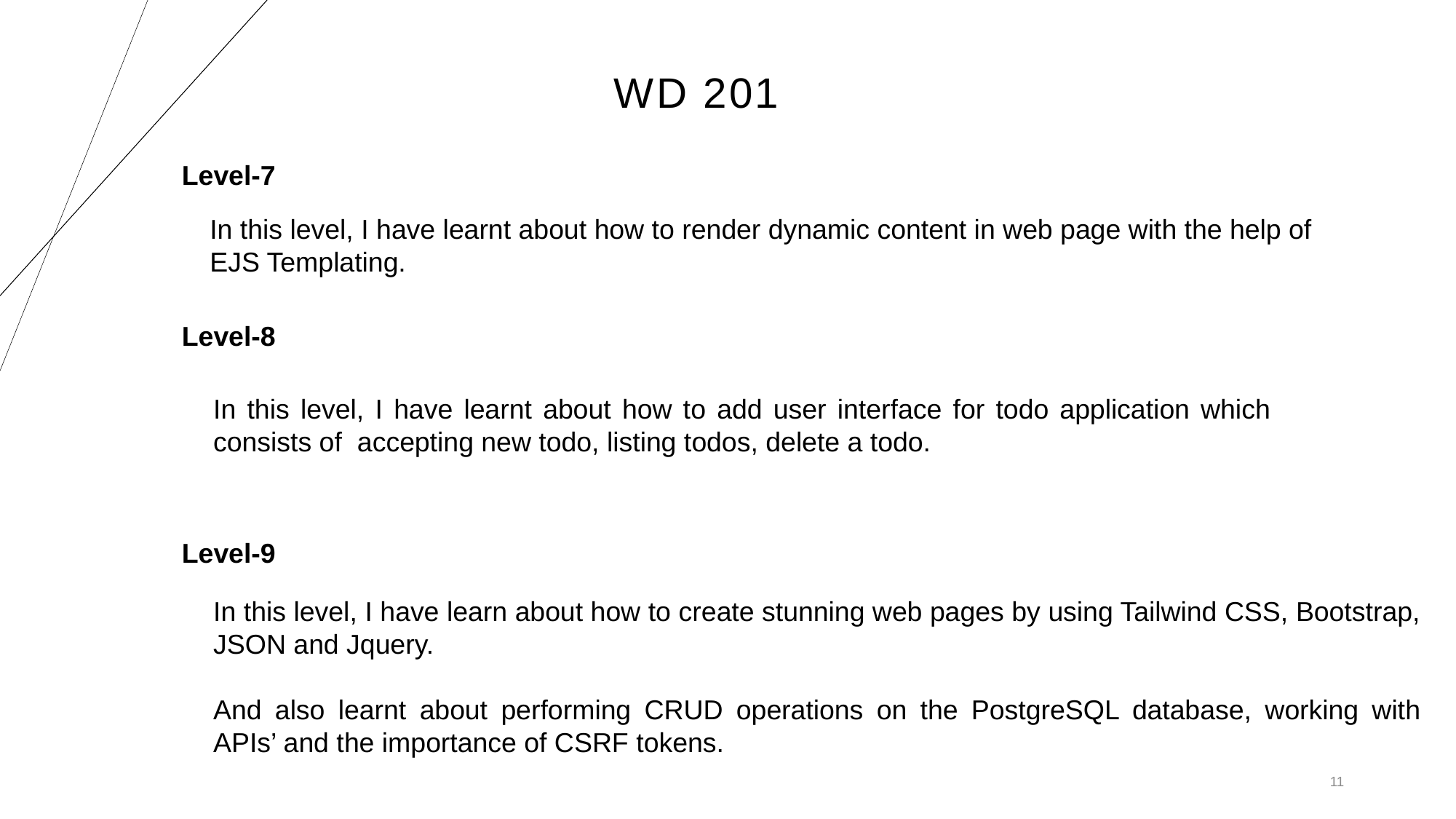

# WD 201
Level-7
In this level, I have learnt about how to render dynamic content in web page with the help of  EJS Templating.
Level-8
In this level, I have learnt about how to add user interface for todo application which consists of  accepting new todo, listing todos, delete a todo.
Level-9
In this level, I have learn about how to create stunning web pages by using Tailwind CSS, Bootstrap, JSON and Jquery.

And also learnt about performing CRUD operations on the PostgreSQL database, working with APIs’ and the importance of CSRF tokens.

11